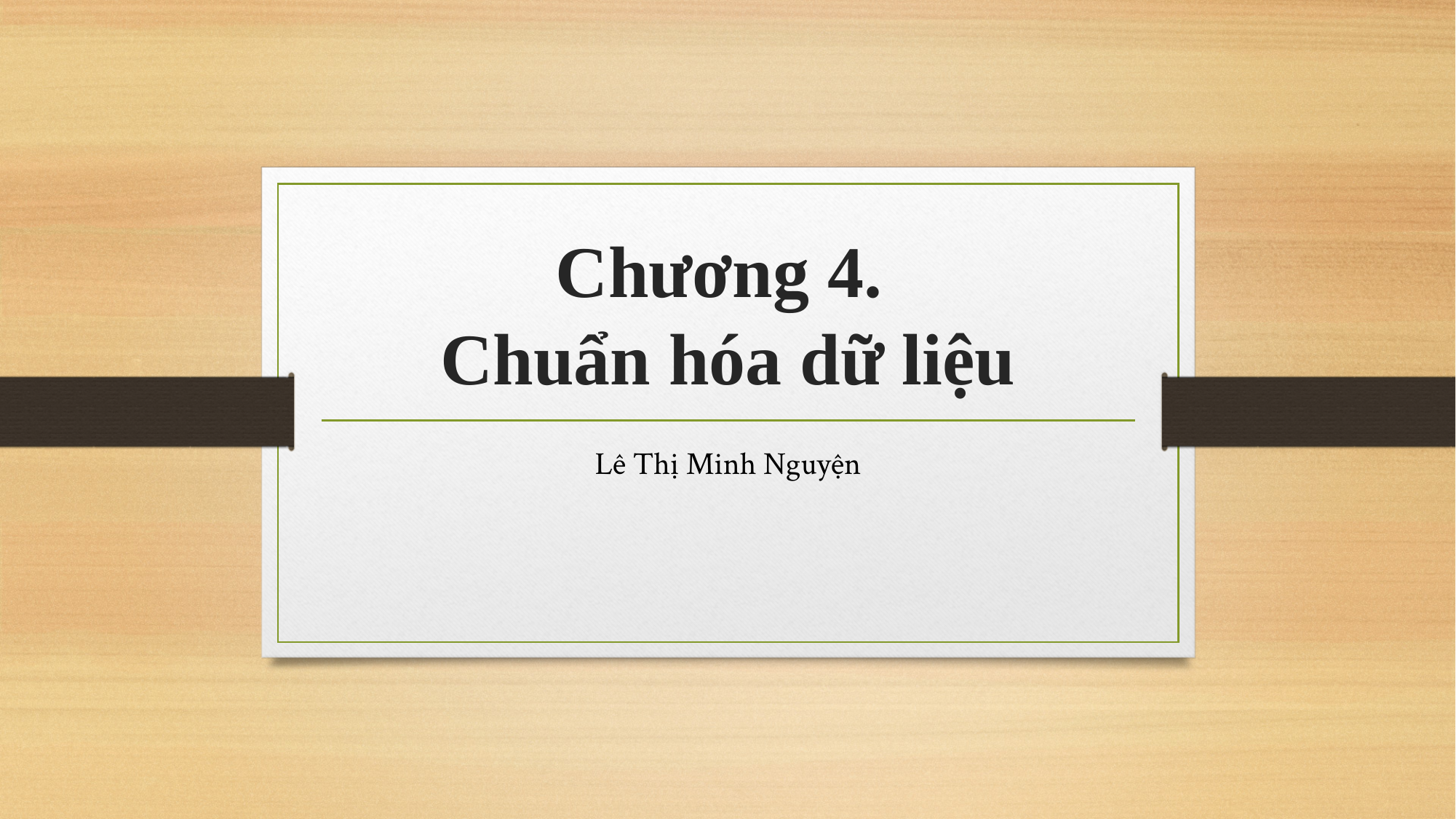

# Chương 4. Chuẩn hóa dữ liệu
Lê Thị Minh Nguyện